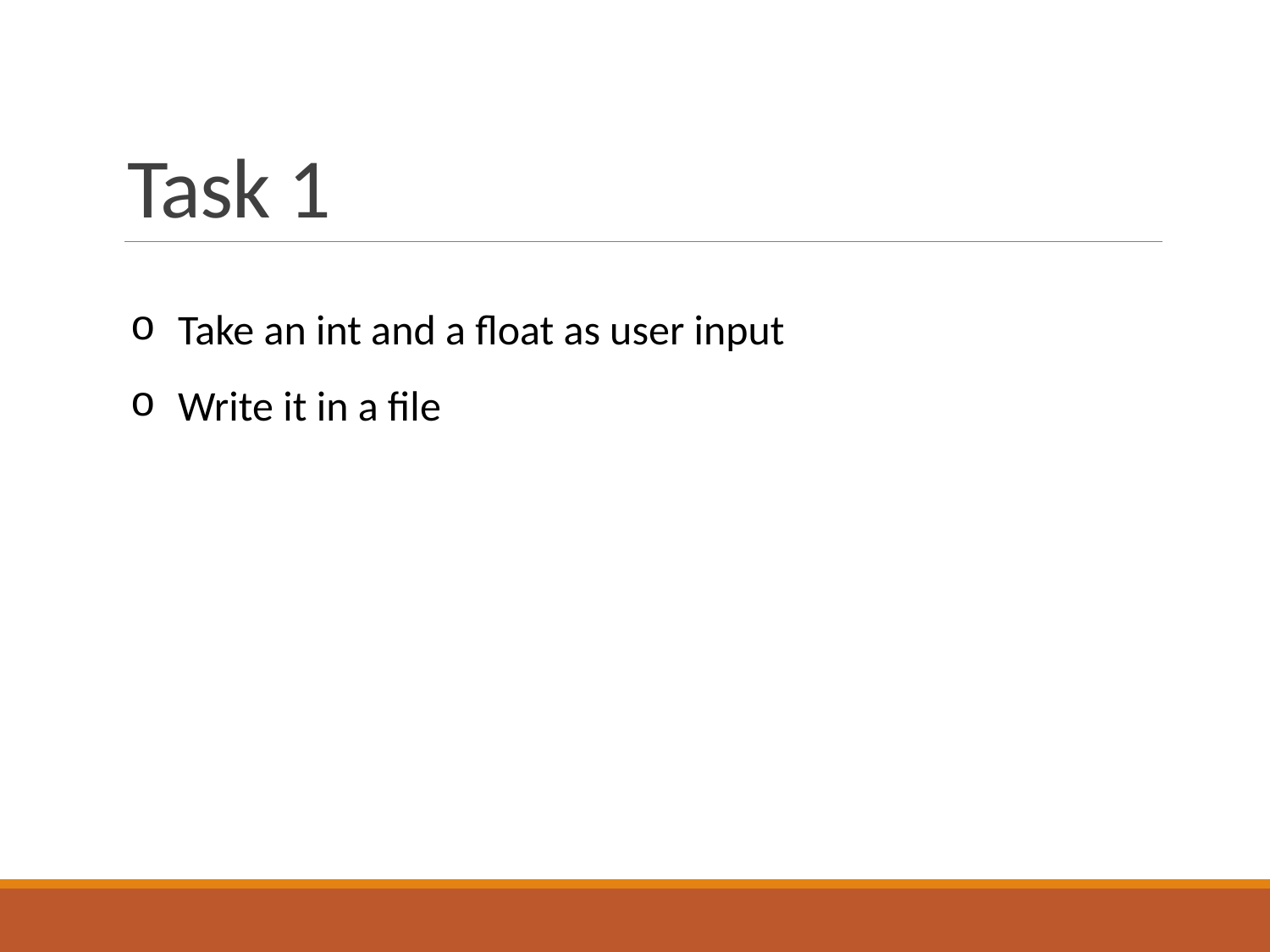

# Task 1
Take an int and a float as user input
Write it in a file